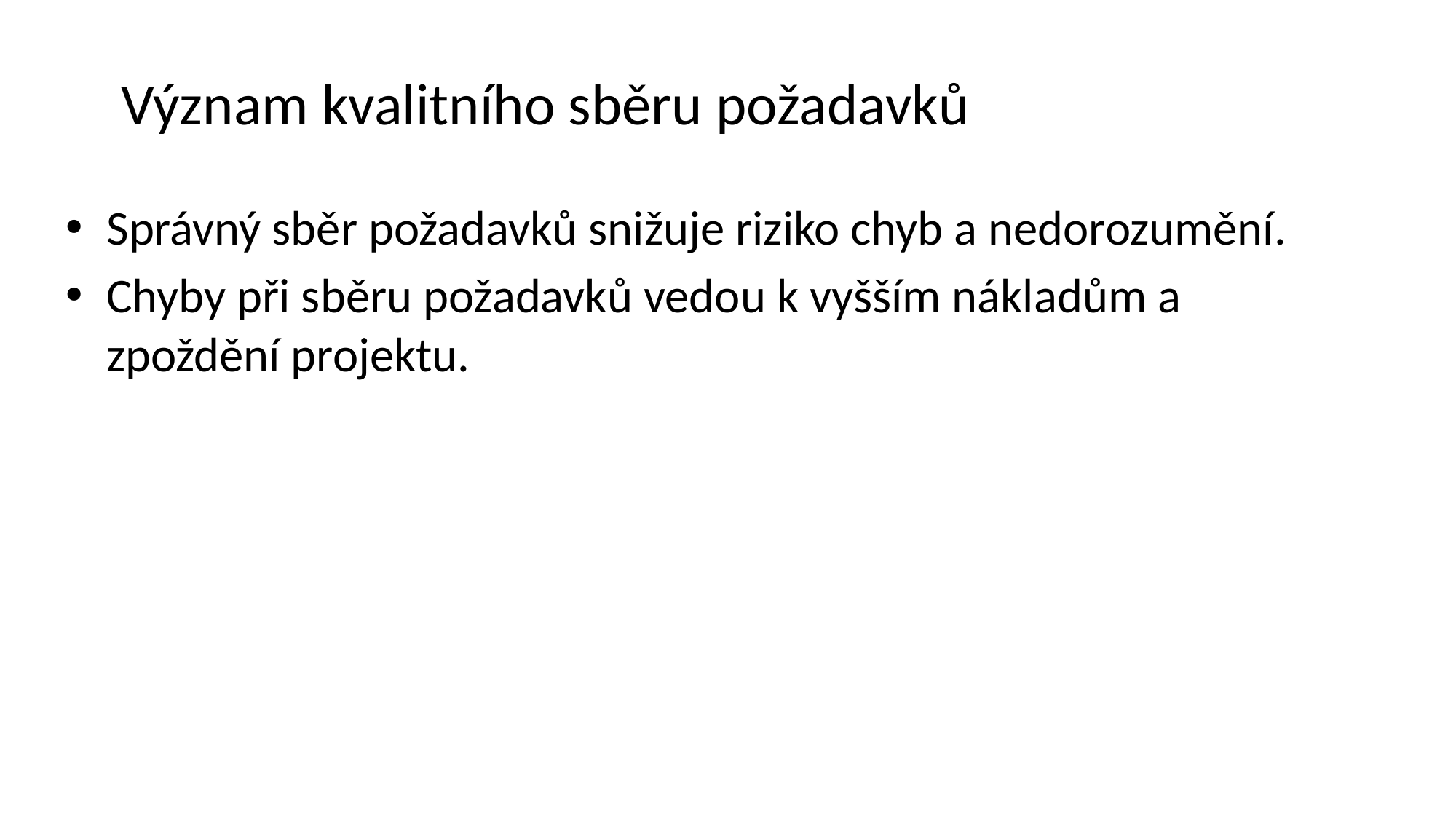

# Význam kvalitního sběru požadavků
Správný sběr požadavků snižuje riziko chyb a nedorozumění.
Chyby při sběru požadavků vedou k vyšším nákladům a zpoždění projektu.